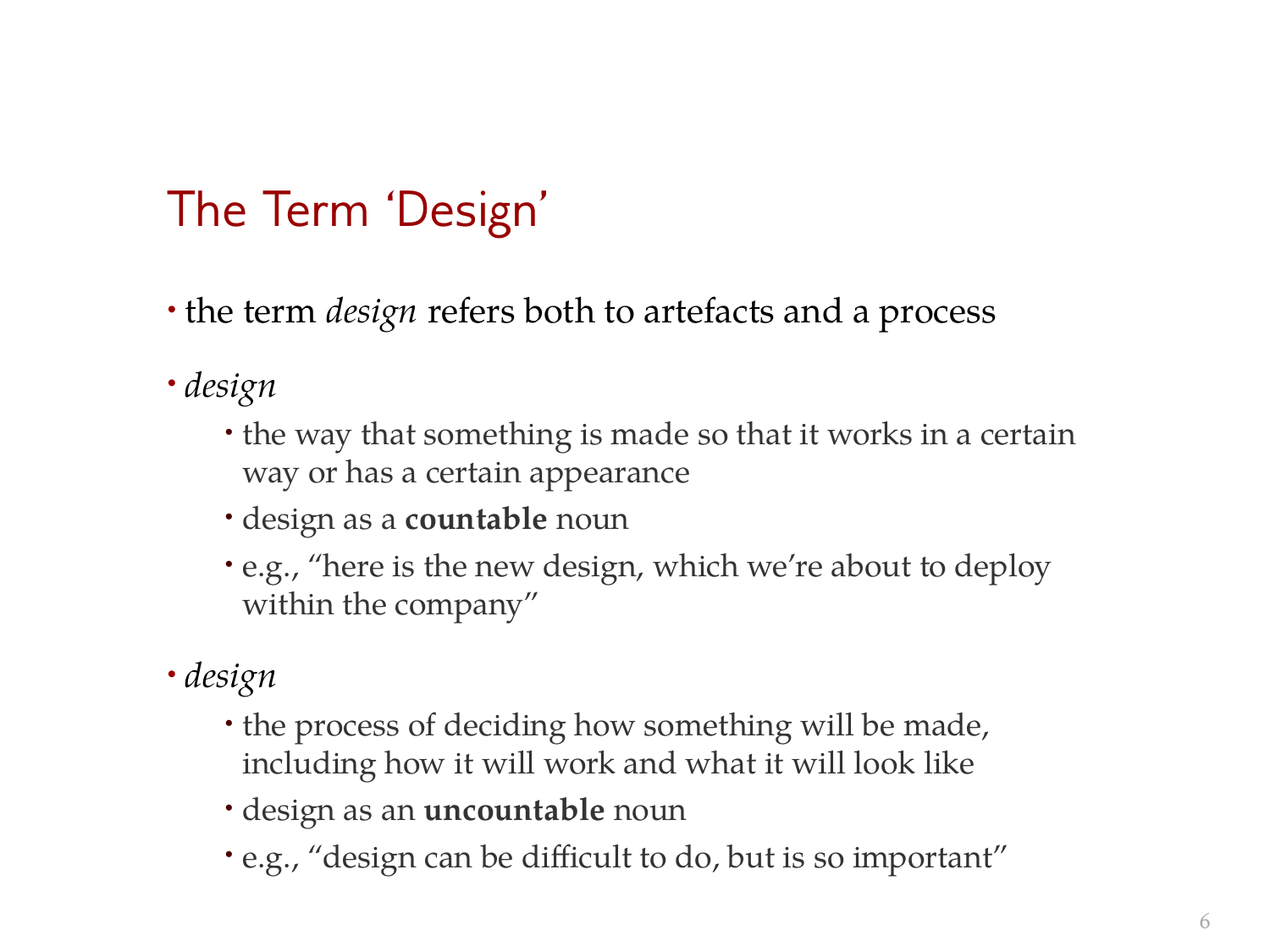

# The Term ‘Design’
the term design refers both to artefacts and a process
design
the way that something is made so that it works in a certain way or has a certain appearance
design as a countable noun
e.g., “here is the new design, which we’re about to deploy within the company”
design
the process of deciding how something will be made, including how it will work and what it will look like
design as an uncountable noun
e.g., “design can be difficult to do, but is so important”

6